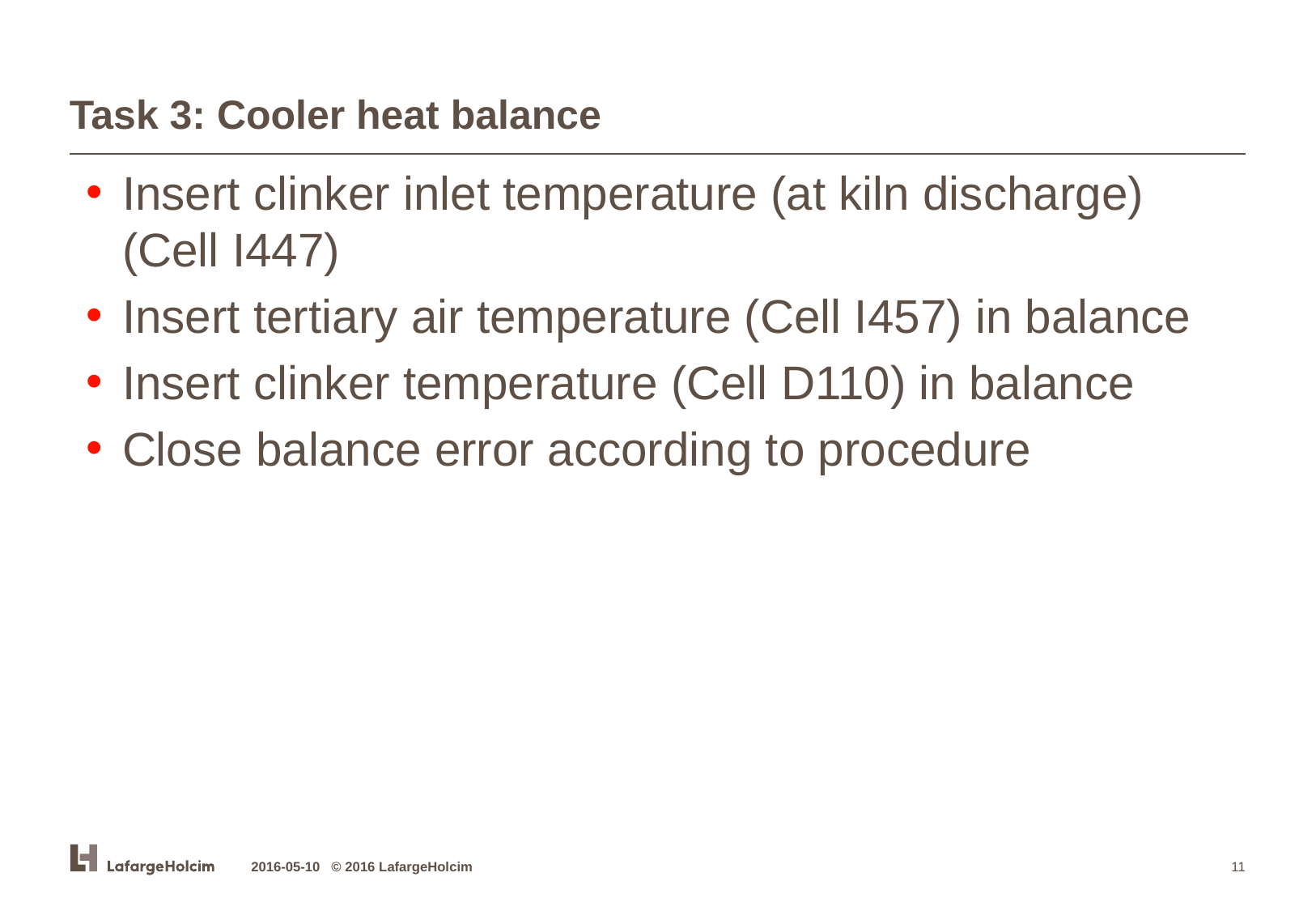

# Task 3: Cooler heat balance
Insert clinker inlet temperature (at kiln discharge)
(Cell I447)
Insert tertiary air temperature (Cell I457) in balance
Insert clinker temperature (Cell D110) in balance
Close balance error according to procedure

2016-05-10   © 2016 LafargeHolcim
11